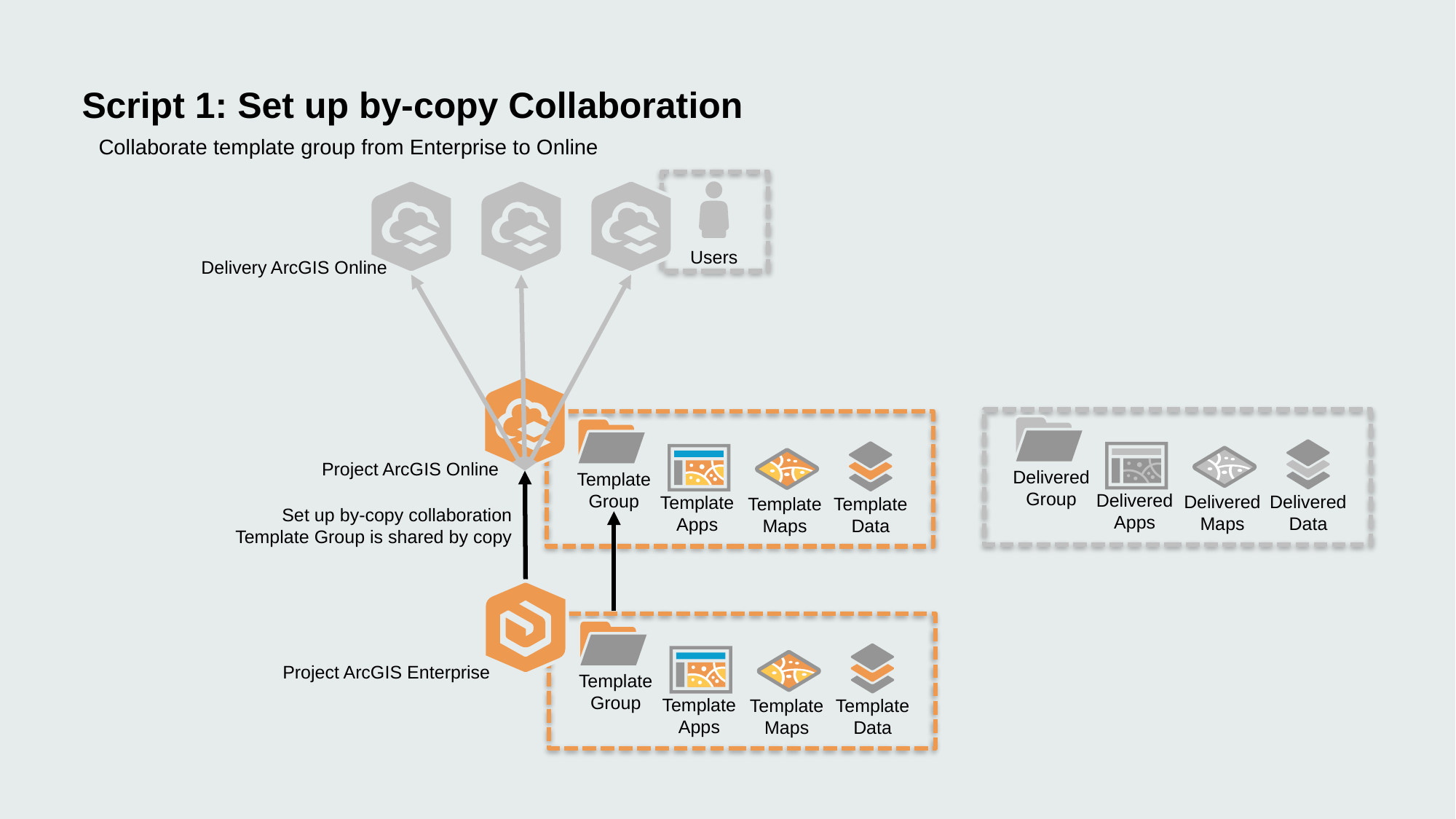

# Script 1: Set up by-copy Collaboration
Collaborate template group from Enterprise to Online

Users

Delivery ArcGIS Online

Project ArcGIS Online

Delivered Group

Delivered
Data

Delivered
Apps

Delivered
Maps

Template Group

Template
Data

Template
Apps

Template
Maps
Set up by-copy collaboration
Template Group is shared by copy

Project ArcGIS Enterprise

Template Group

Template
Data

Template
Apps

Template
Maps